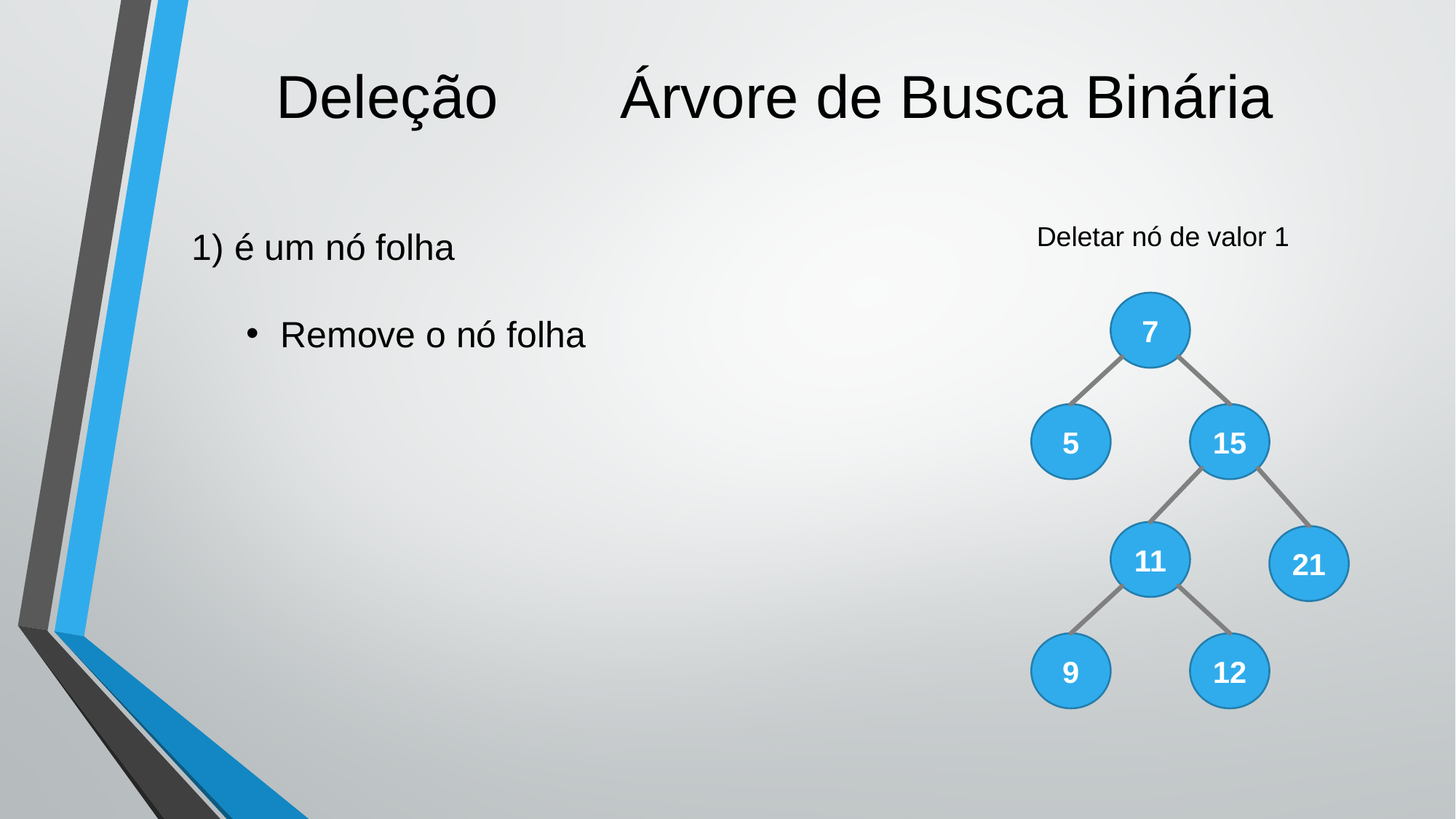

# Deleção	 Árvore de Busca Binária
Deletar nó de valor 1
1) é um nó folha

Remove o nó folha

7

5
15
11
21
9
12